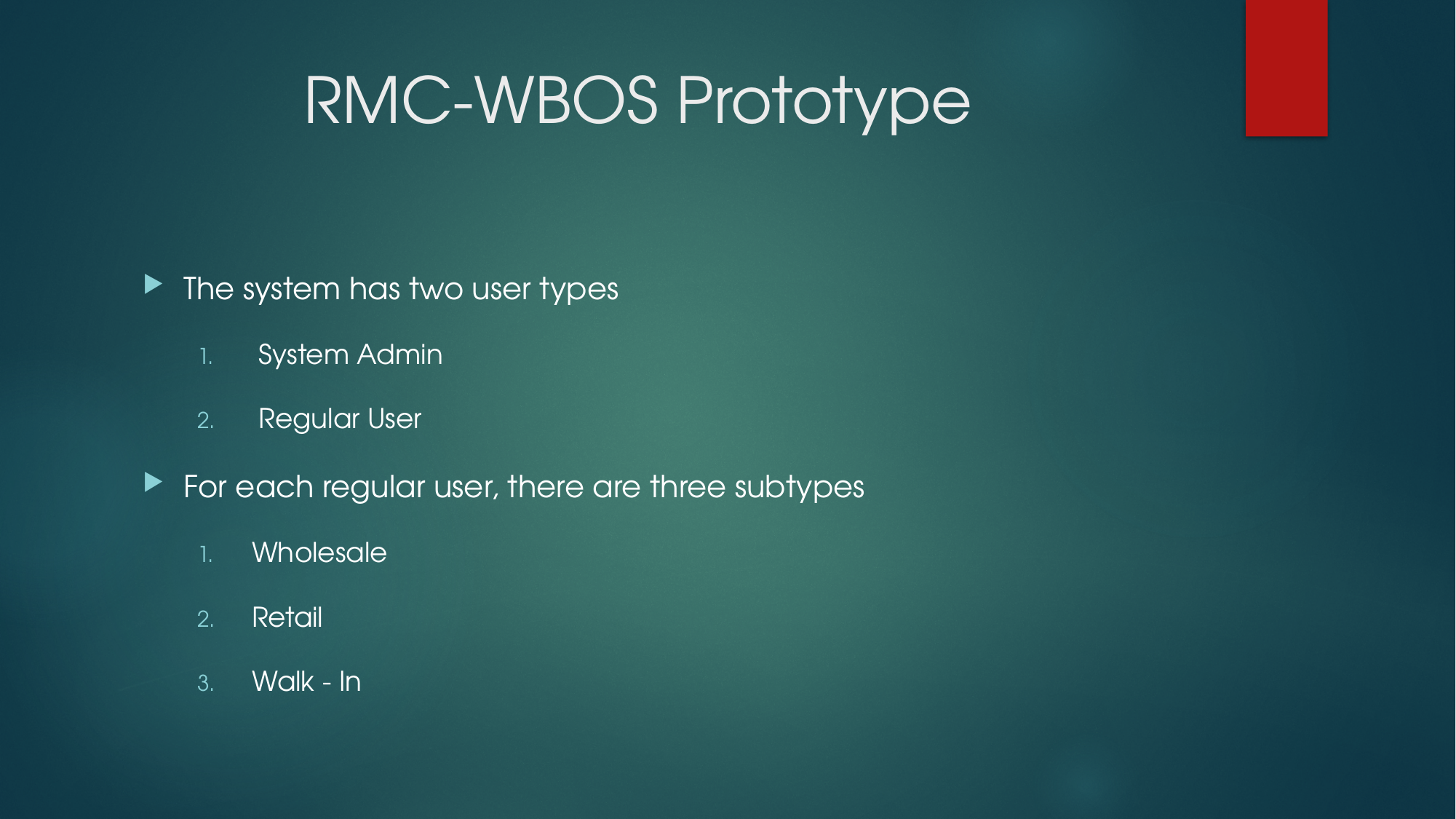

# RMC-WBOS Prototype
The system has two user types
System Admin
Regular User
For each regular user, there are three subtypes
Wholesale
Retail
Walk - In